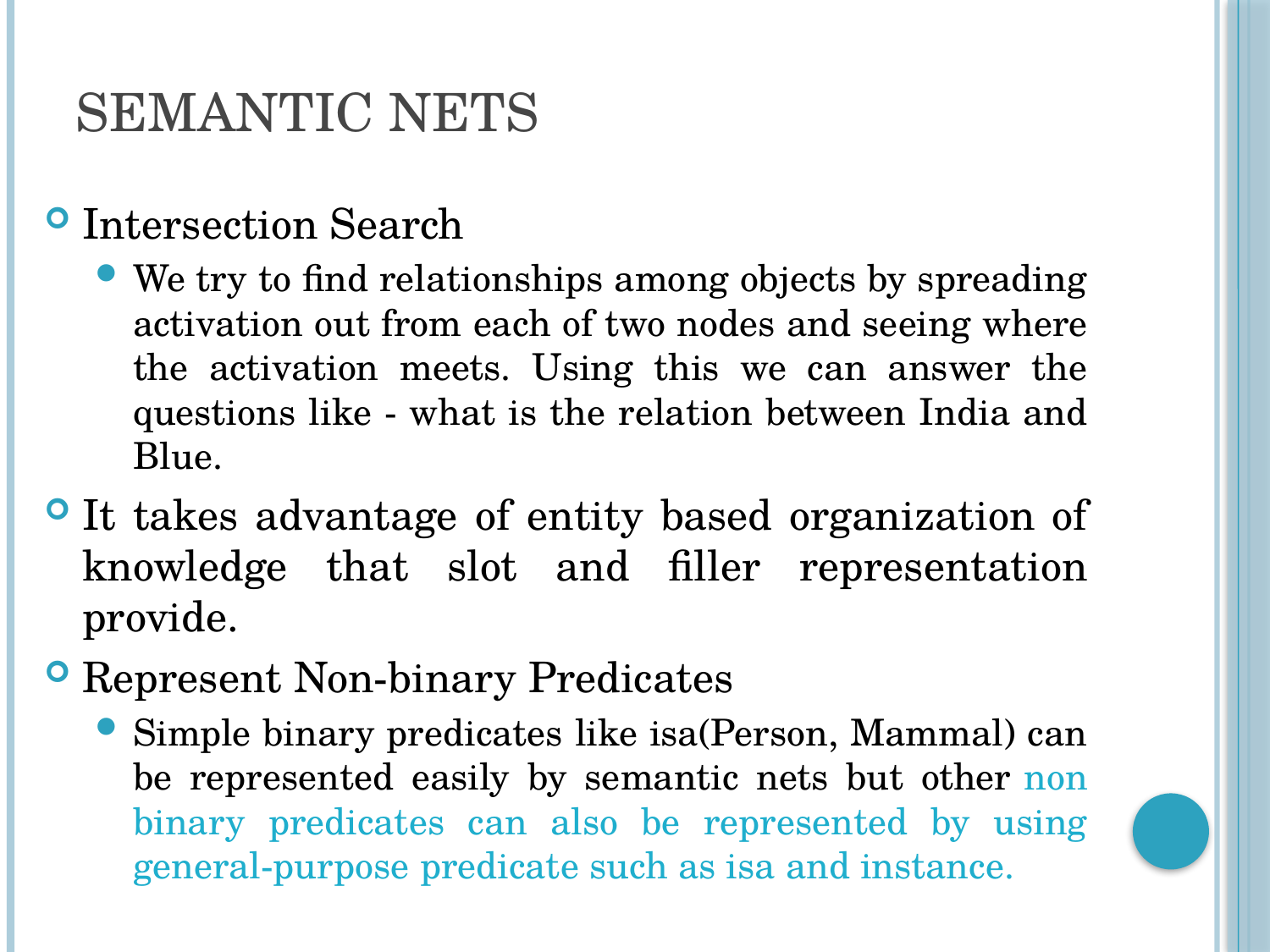

# Semantic Nets
Intersection Search
We try to find relationships among objects by spreading activation out from each of two nodes and seeing where the activation meets. Using this we can answer the questions like - what is the relation between India and Blue.
It takes advantage of entity based organization of knowledge that slot and filler representation provide.
Represent Non-binary Predicates
Simple binary predicates like isa(Person, Mammal) can be represented easily by semantic nets but other non binary predicates can also be represented by using general-purpose predicate such as isa and instance.